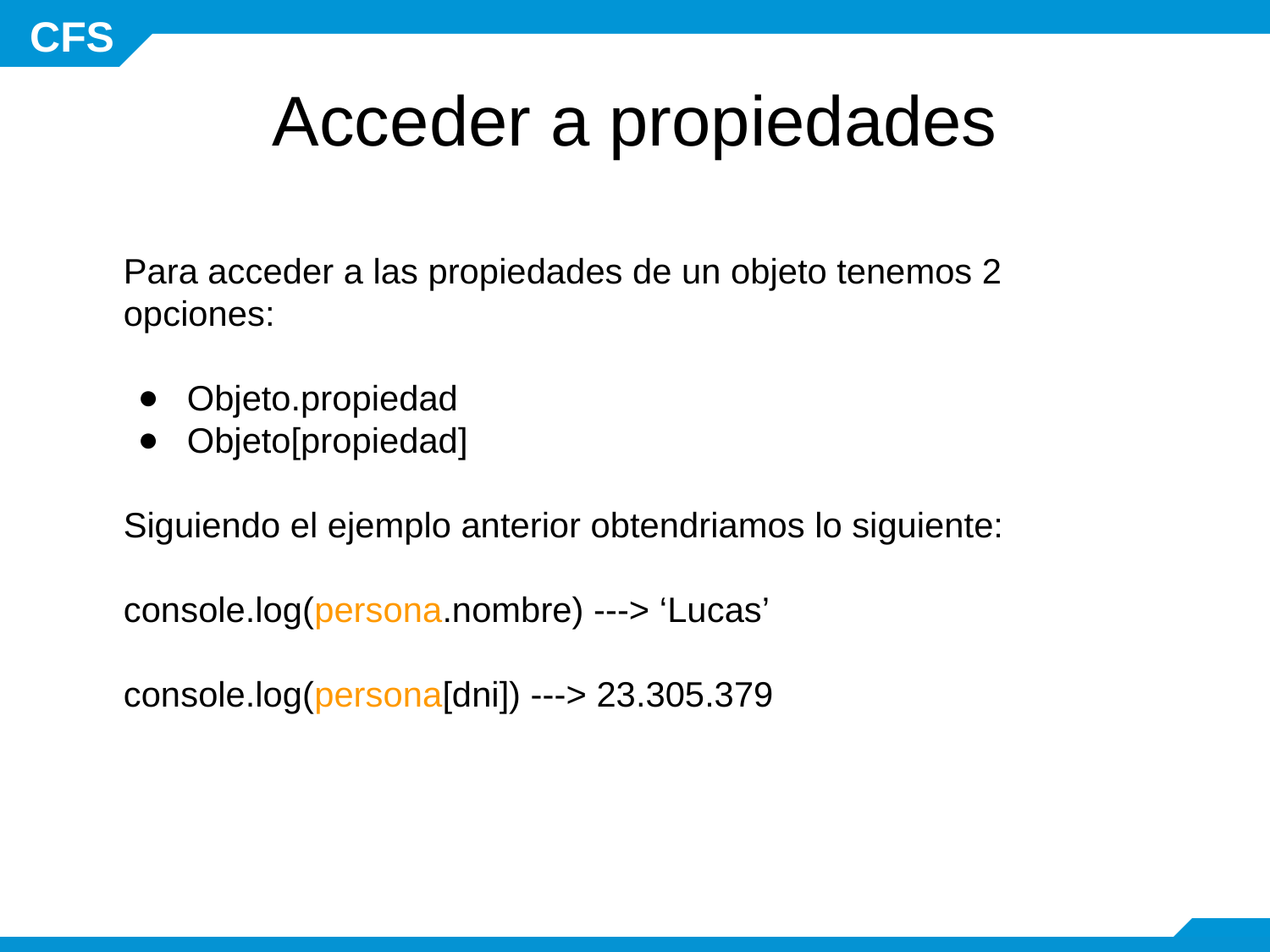

# Acceder a propiedades
Para acceder a las propiedades de un objeto tenemos 2 opciones:

Objeto.propiedad
Objeto[propiedad]

Siguiendo el ejemplo anterior obtendriamos lo siguiente:

console.log(persona.nombre) ---> ‘Lucas’

console.log(persona[dni]) ---> 23.305.379